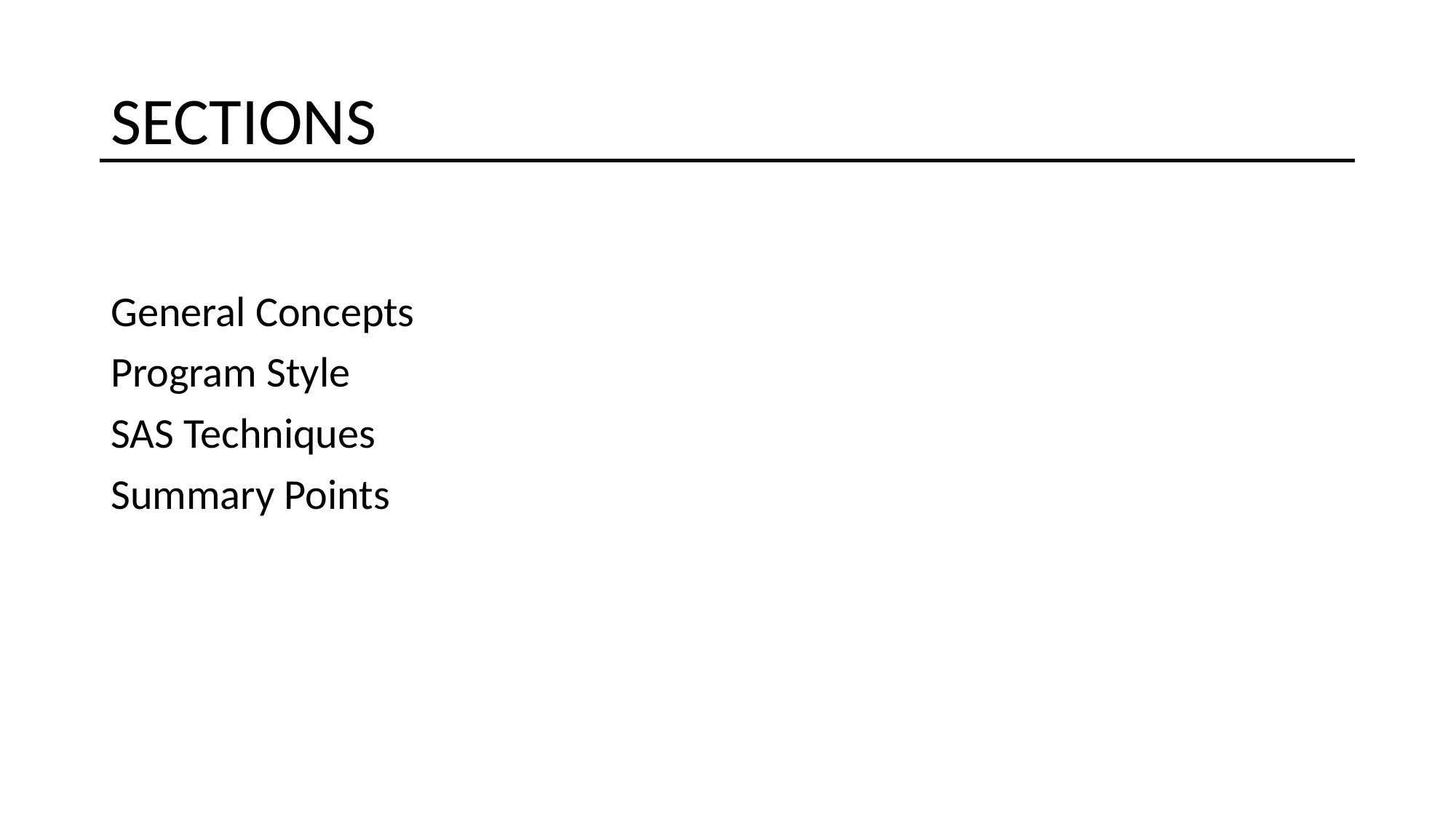

# SECTIONS

General Concepts
Program Style
SAS Techniques
Summary Points